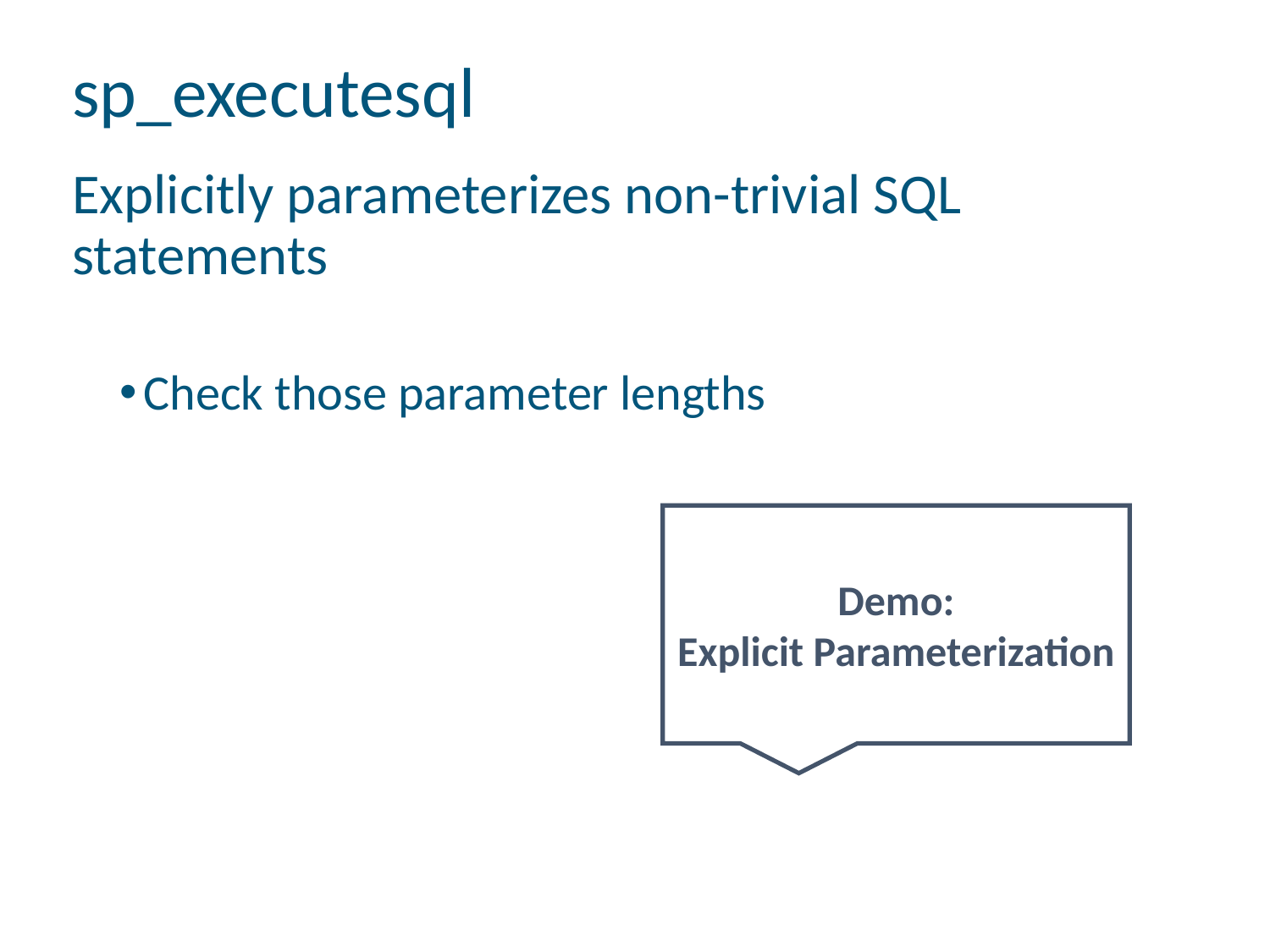

# sp_executesql
Explicitly parameterizes non-trivial SQL statements

Check those parameter lengths
Demo:
Explicit Parameterization